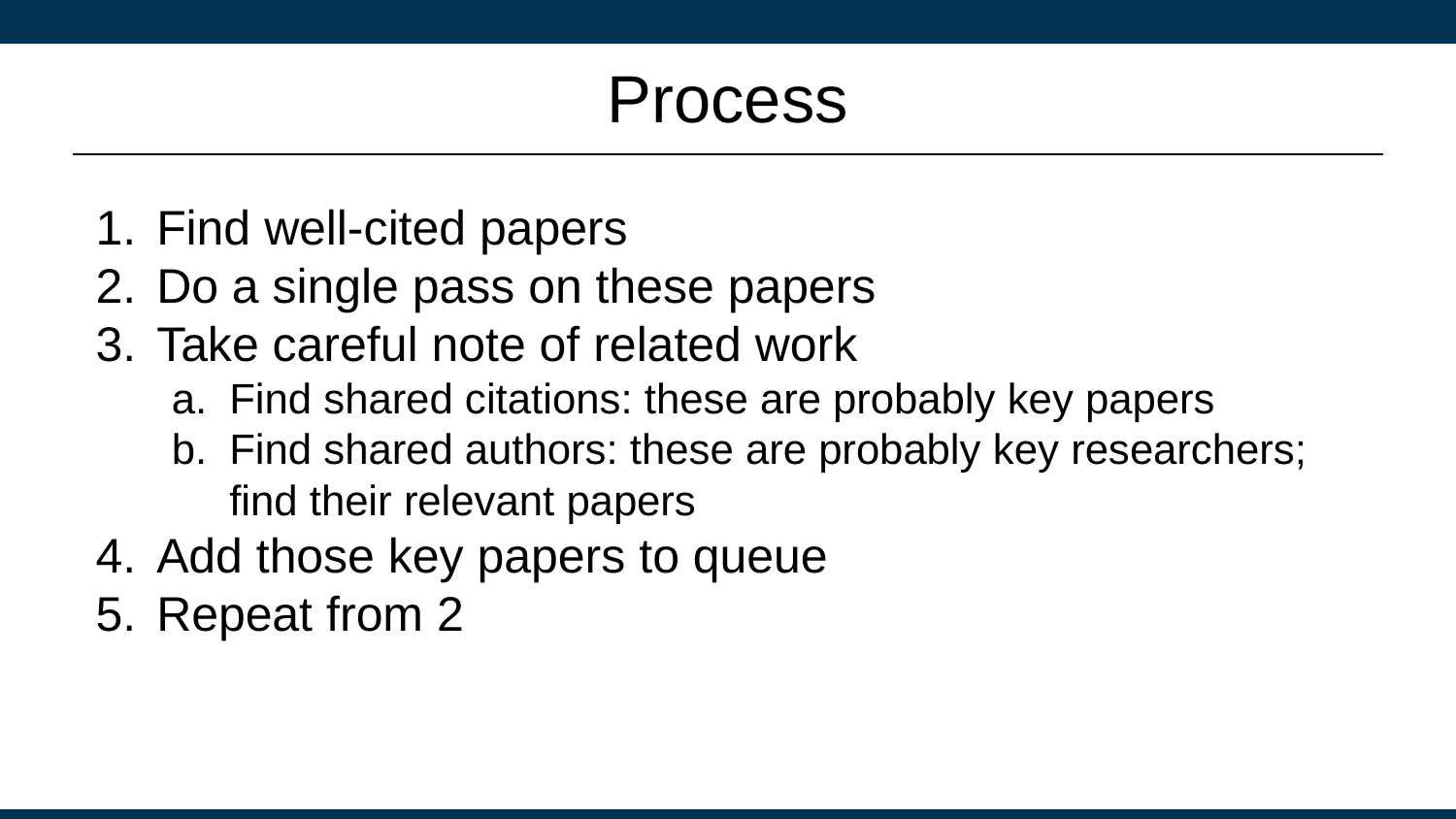

# Process
Find well-cited papers
Do a single pass on these papers
Take careful note of related work
Find shared citations: these are probably key papers
Find shared authors: these are probably key researchers; find their relevant papers
Add those key papers to queue
Repeat from 2